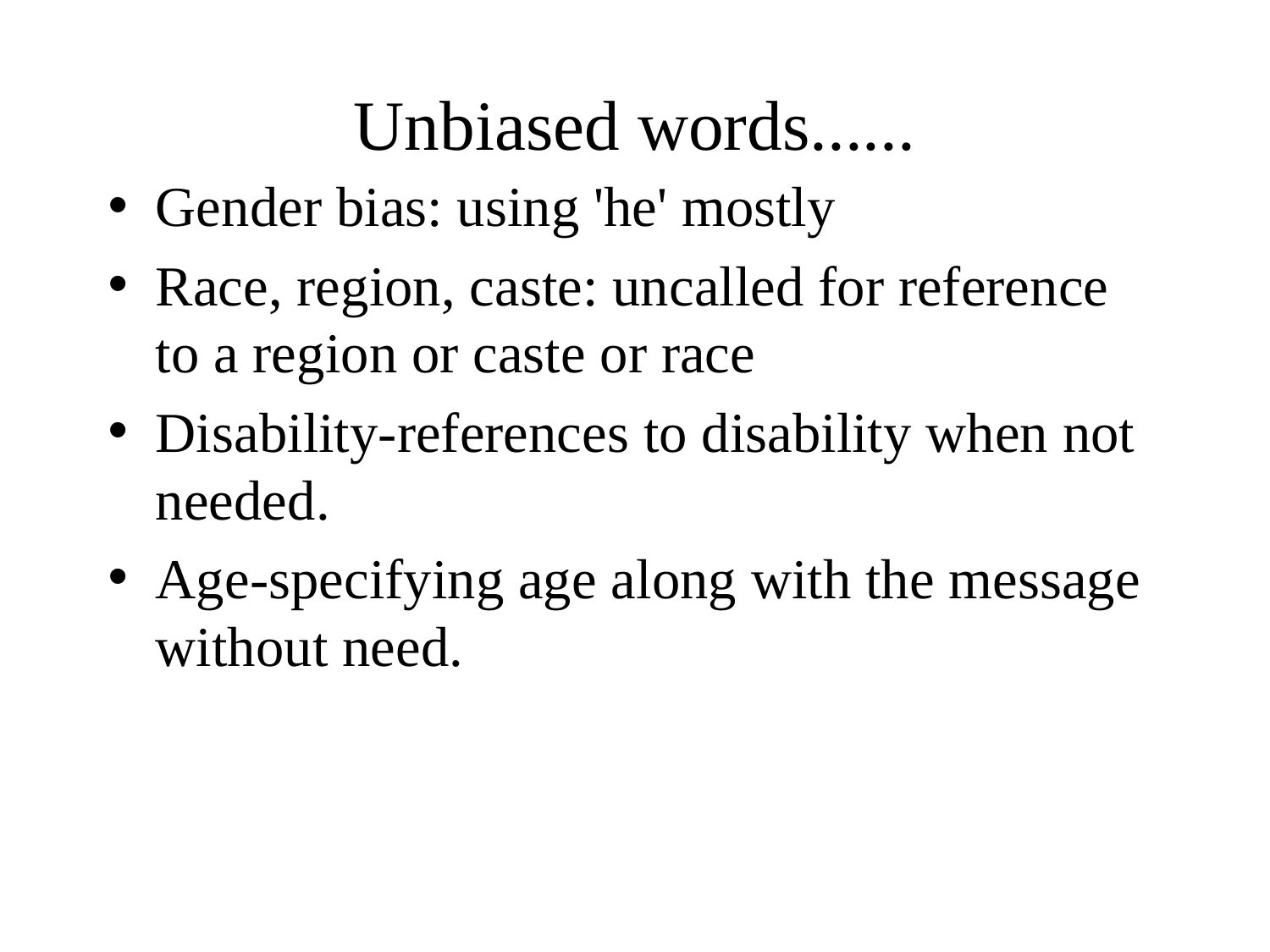

# Unbiased words......
Gender bias: using 'he' mostly
Race, region, caste: uncalled for reference to a region or caste or race
Disability-references to disability when not needed.
Age-specifying age along with the message without need.